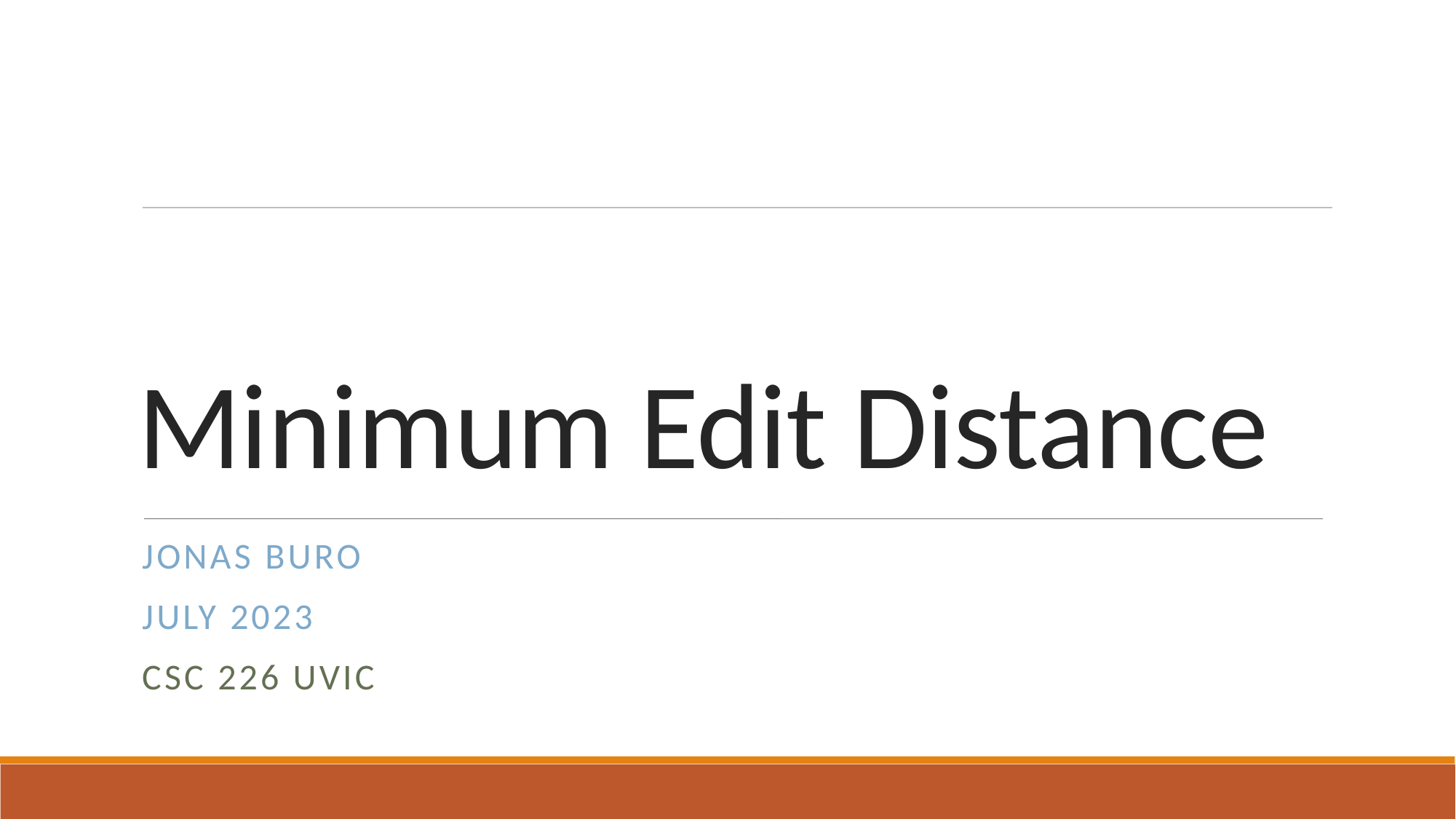

Minimum Edit Distance
Jonas Buro
July 2023
CSC 226 UVIC